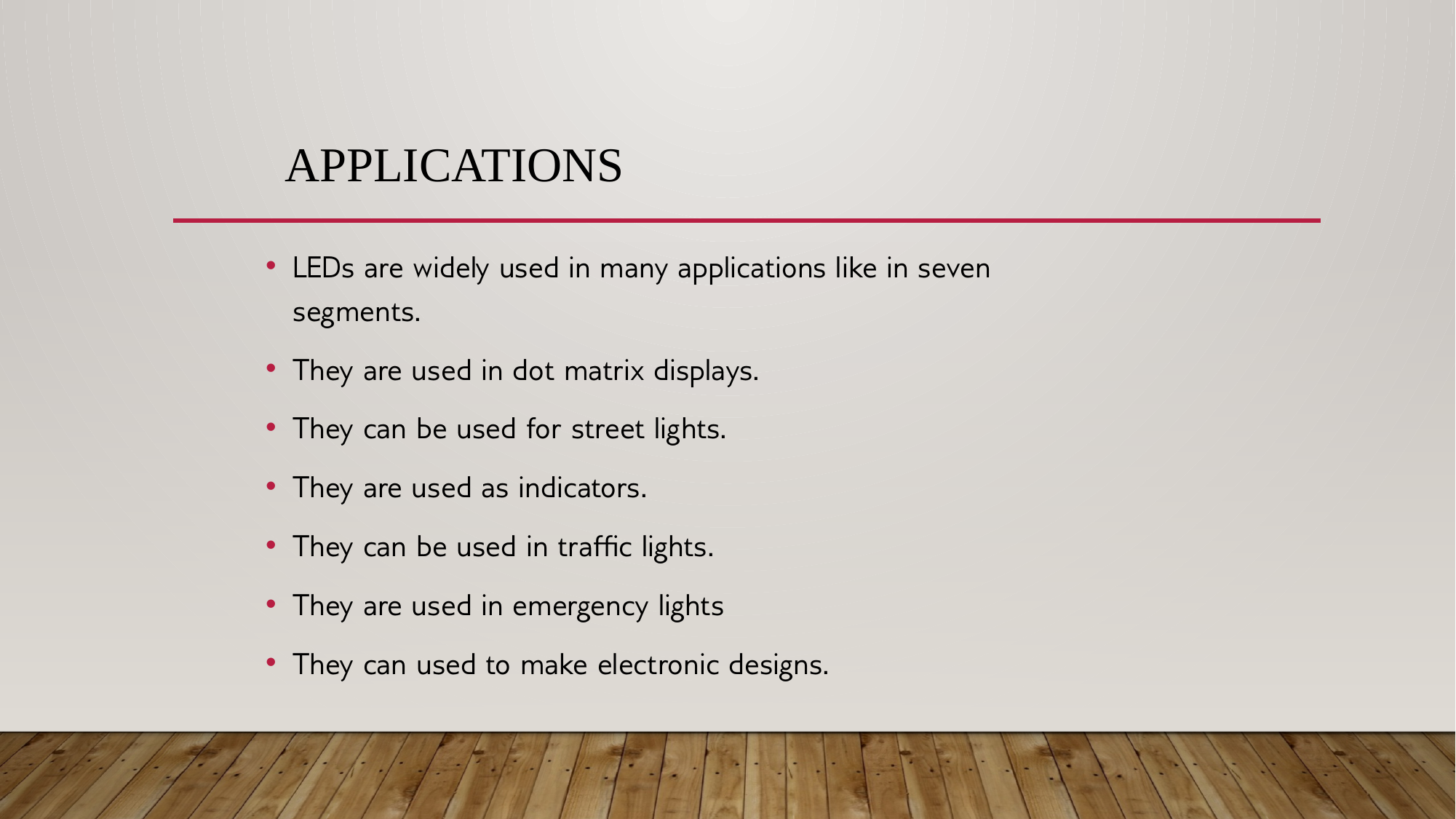

# Applications
LEDs are widely used in many applications like in seven segments.
They are used in dot matrix displays.
They can be used for street lights.
They are used as indicators.
They can be used in traffic lights.
They are used in emergency lights
They can used to make electronic designs.